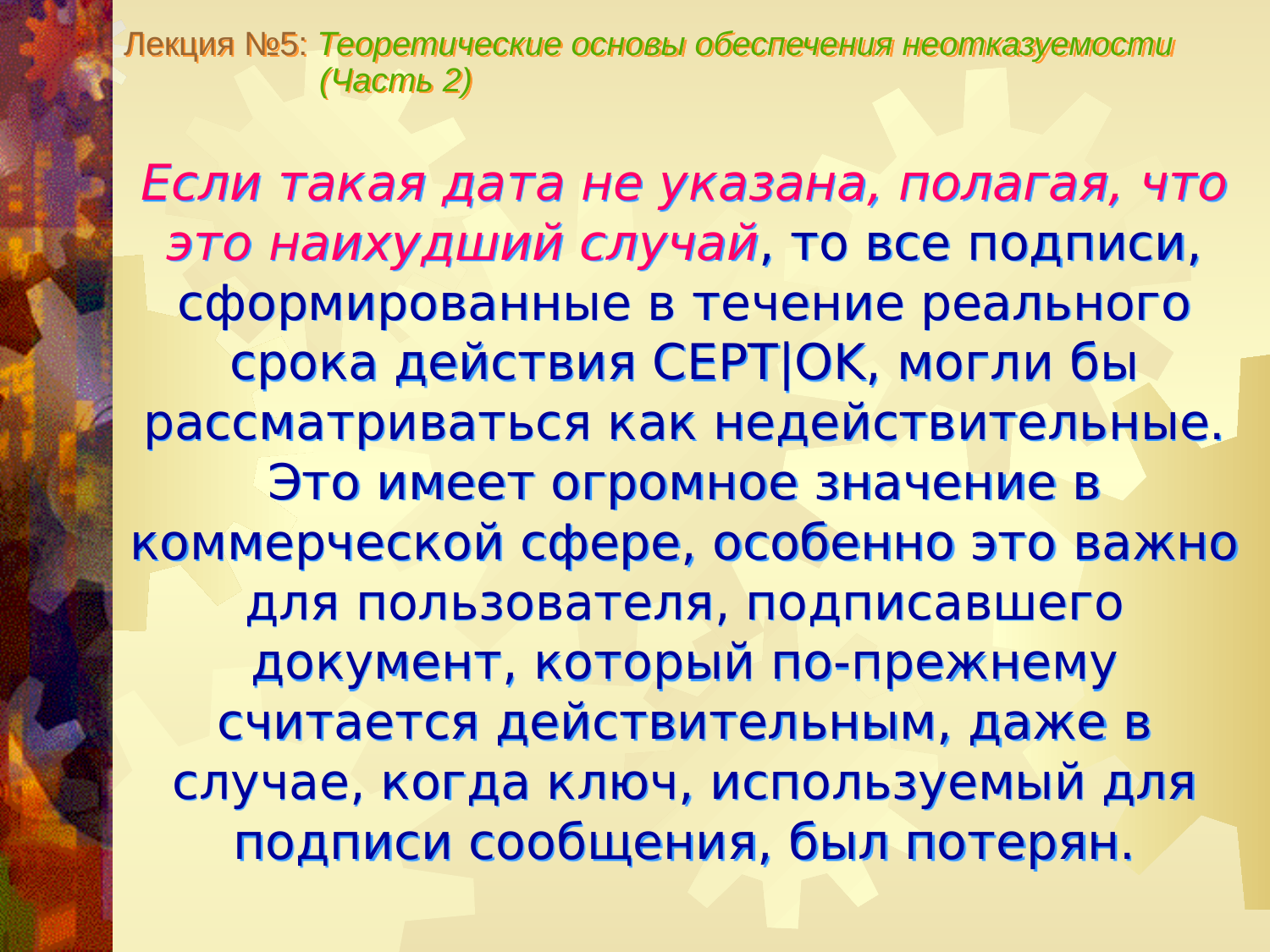

Лекция №5: Теоретические основы обеспечения неотказуемости
                       (Часть 2)
Если такая дата не указана, полагая, что это наихудший случай, то все подписи, сформированные в течение реального срока действия СЕРТ|OK, могли бы рассматриваться как недействительные. Это имеет огромное значение в коммерческой сфере, особенно это важно для пользователя, подписавшего документ, который по-прежнему считается действительным, даже в случае, когда ключ, используемый для подписи сообщения, был потерян.